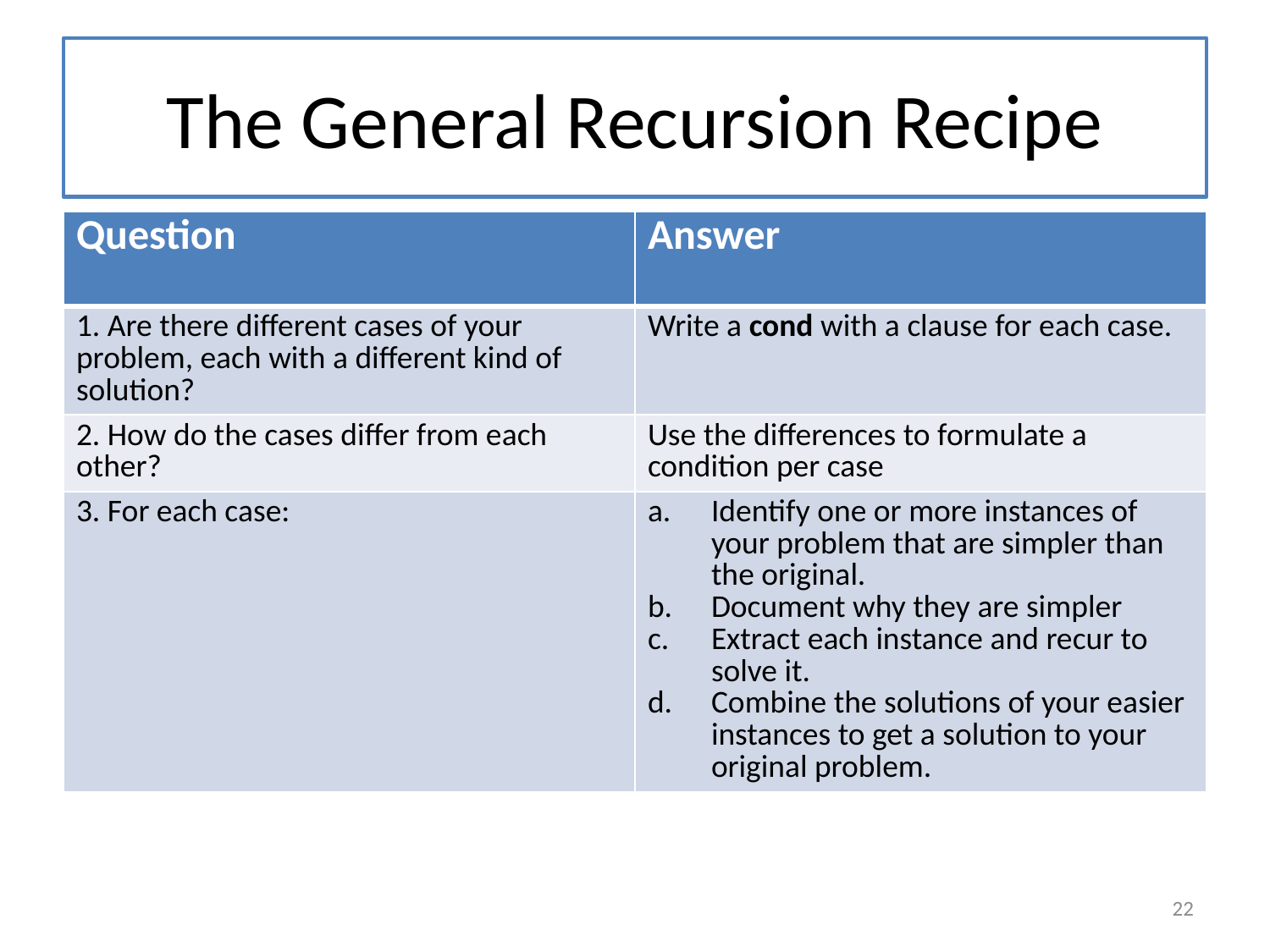

# The General Recursion Recipe
| Question | Answer |
| --- | --- |
| 1. Are there different cases of your problem, each with a different kind of solution? | Write a cond with a clause for each case. |
| 2. How do the cases differ from each other? | Use the differences to formulate a condition per case |
| 3. For each case: | Identify one or more instances of your problem that are simpler than the original. Document why they are simpler Extract each instance and recur to solve it. Combine the solutions of your easier instances to get a solution to your original problem. |
22